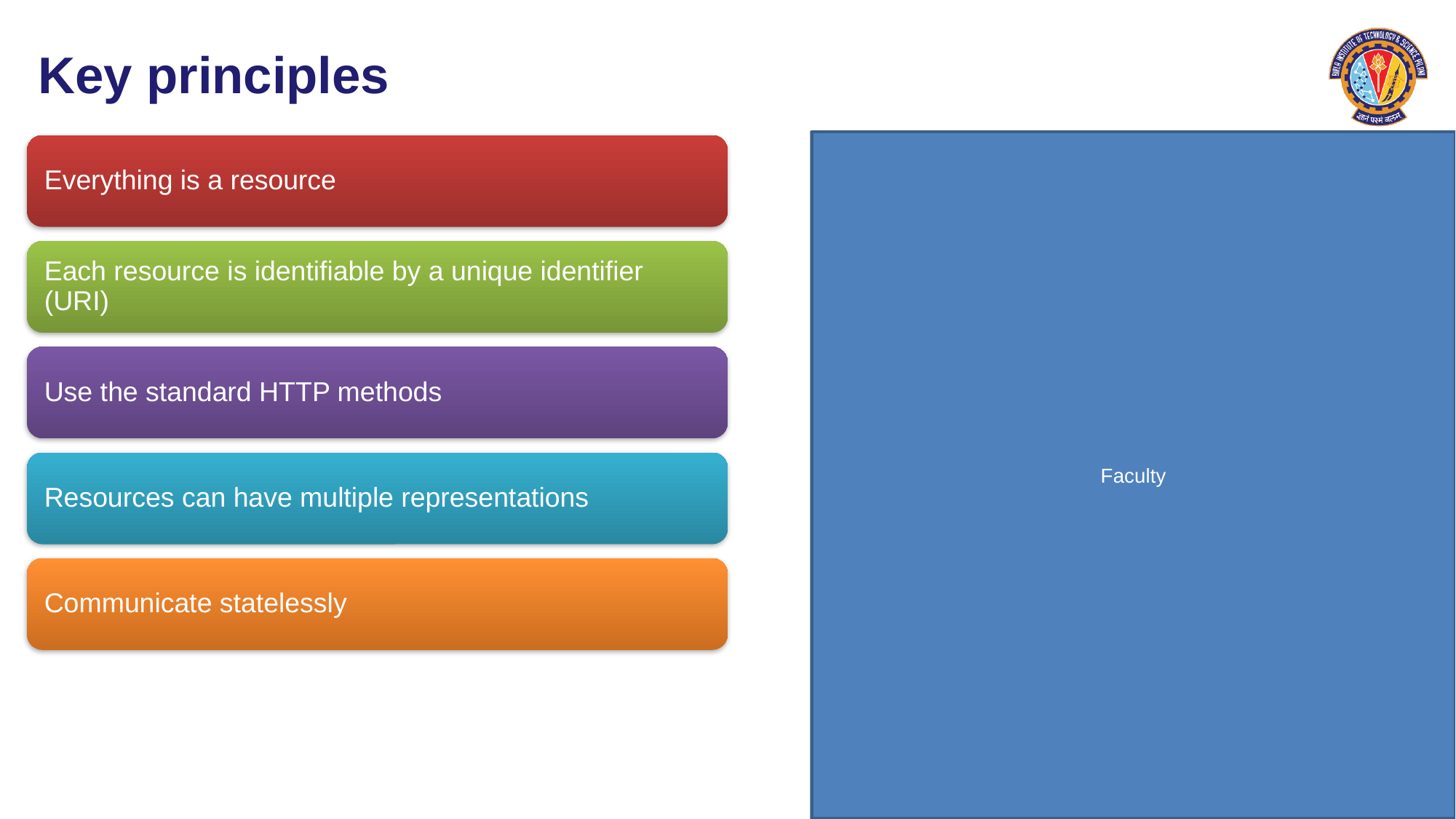

# Key principles
Everything is a resource
Each resource is identifiable by a unique identifier (URI)
Use the standard HTTP methods
Resources can have multiple representations
Communicate statelessly